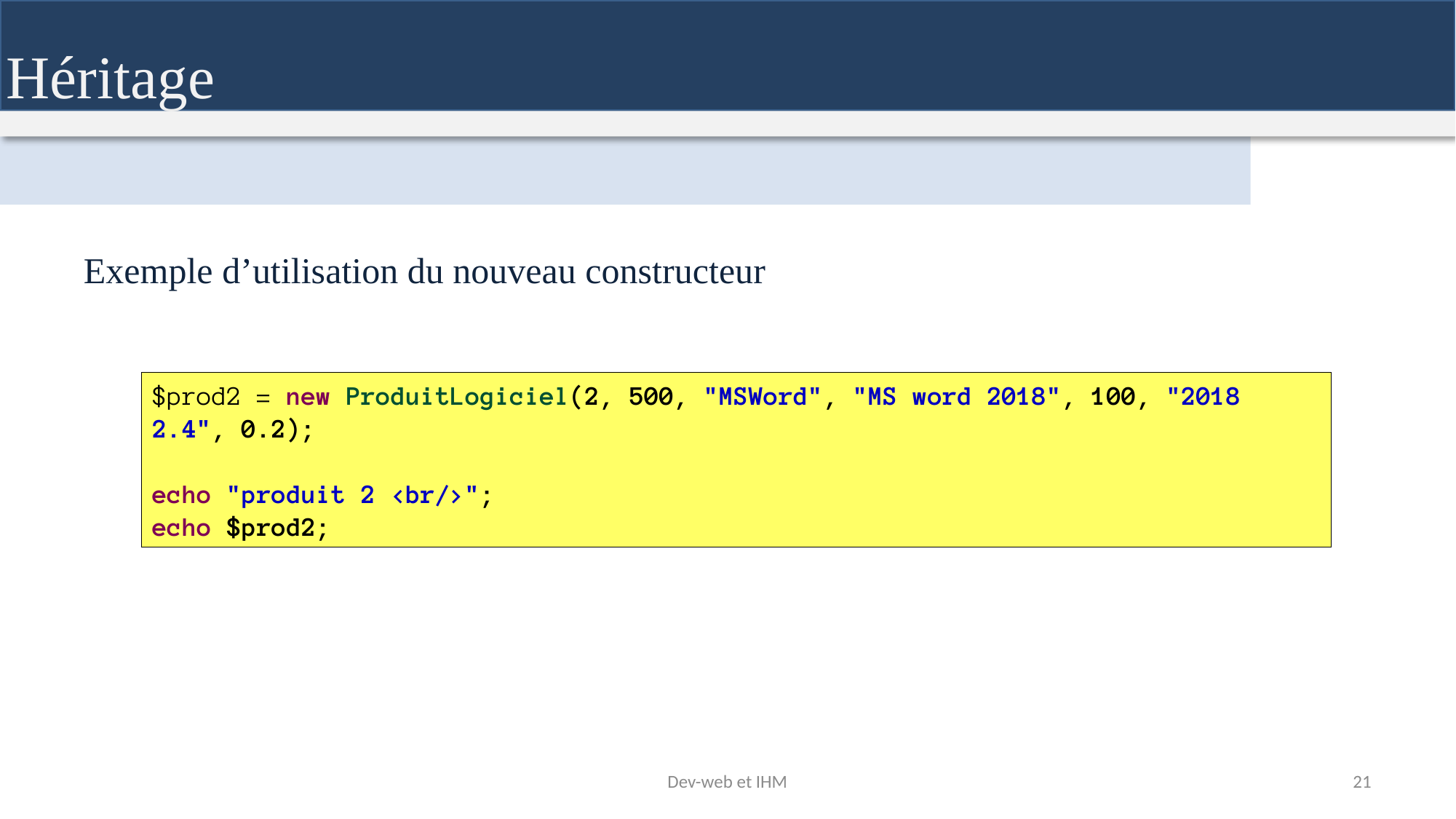

Héritage

Exemple d’utilisation du nouveau constructeur
$prod2 = new ProduitLogiciel(2, 500, "MSWord", "MS word 2018", 100, "2018 2.4", 0.2);

echo "produit 2 <br/>";
echo $prod2;
Dev-web et IHM
21